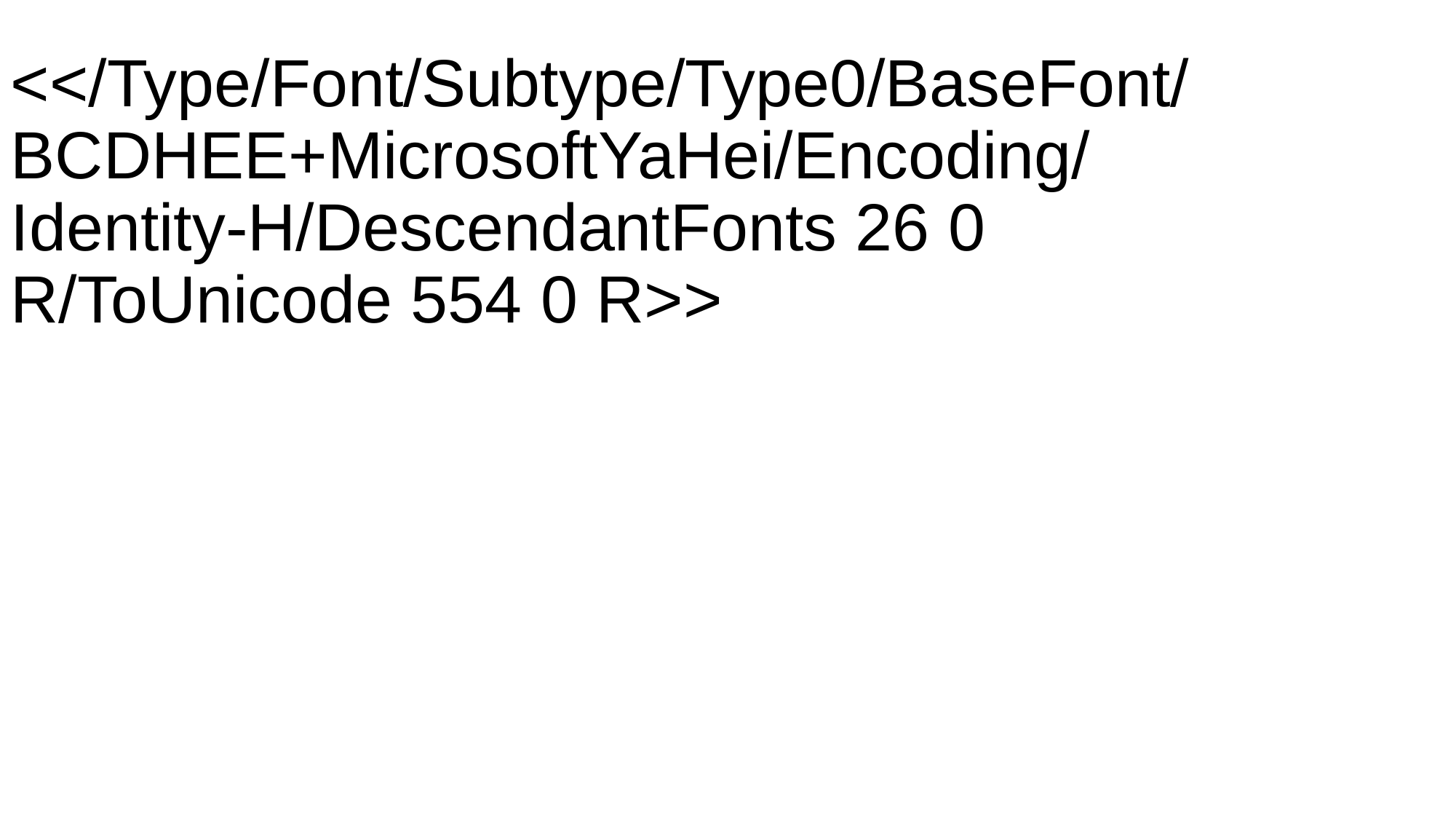

<</Type/Font/Subtype/Type0/BaseFont/BCDHEE+MicrosoftYaHei/Encoding/Identity-H/DescendantFonts 26 0 R/ToUnicode 554 0 R>>